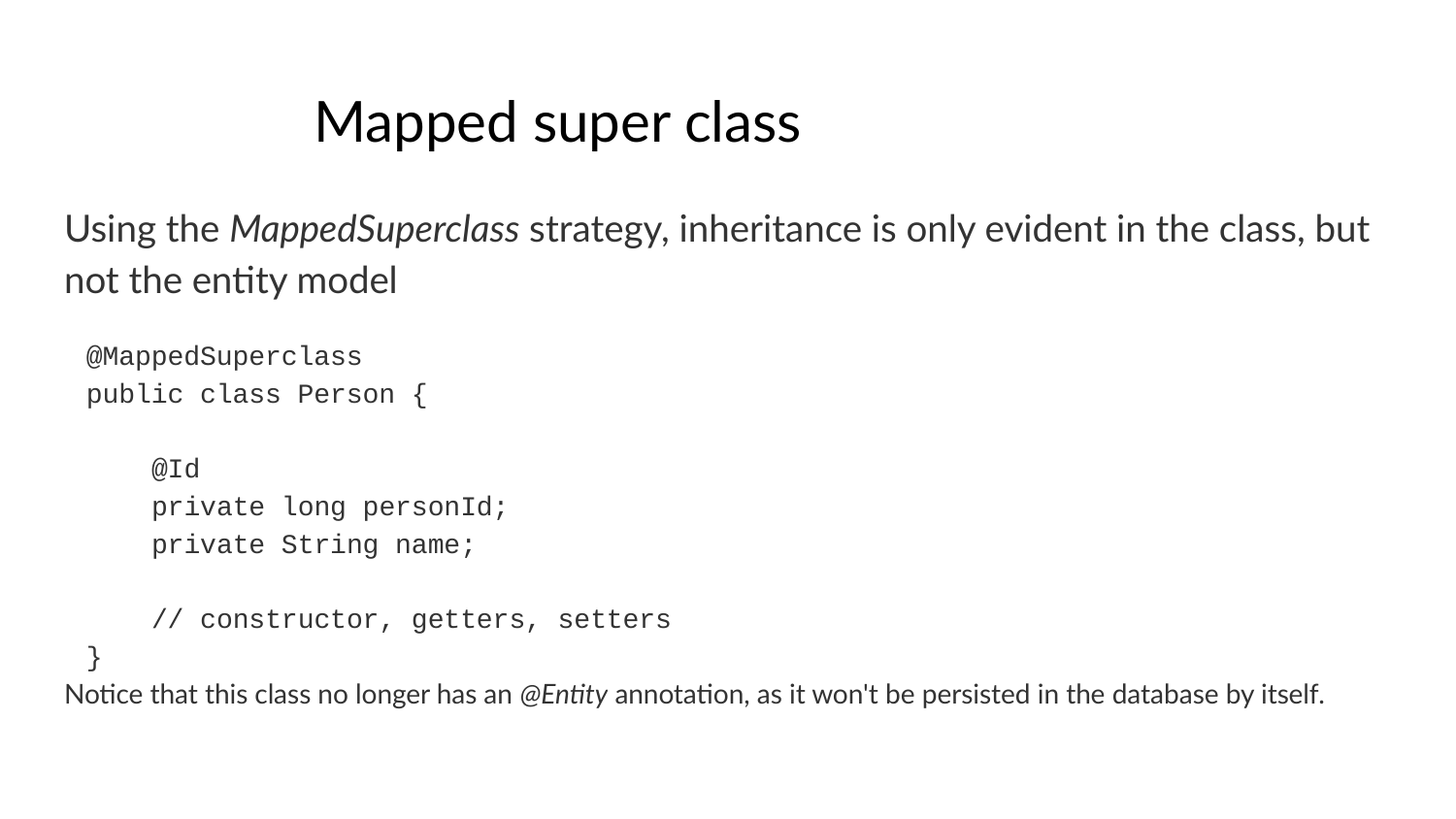

# Mapped super class
Using the MappedSuperclass strategy, inheritance is only evident in the class, but not the entity model
@MappedSuperclass
public class Person {

    @Id
    private long personId;
    private String name;

    // constructor, getters, setters
}
Notice that this class no longer has an @Entity annotation, as it won't be persisted in the database by itself.